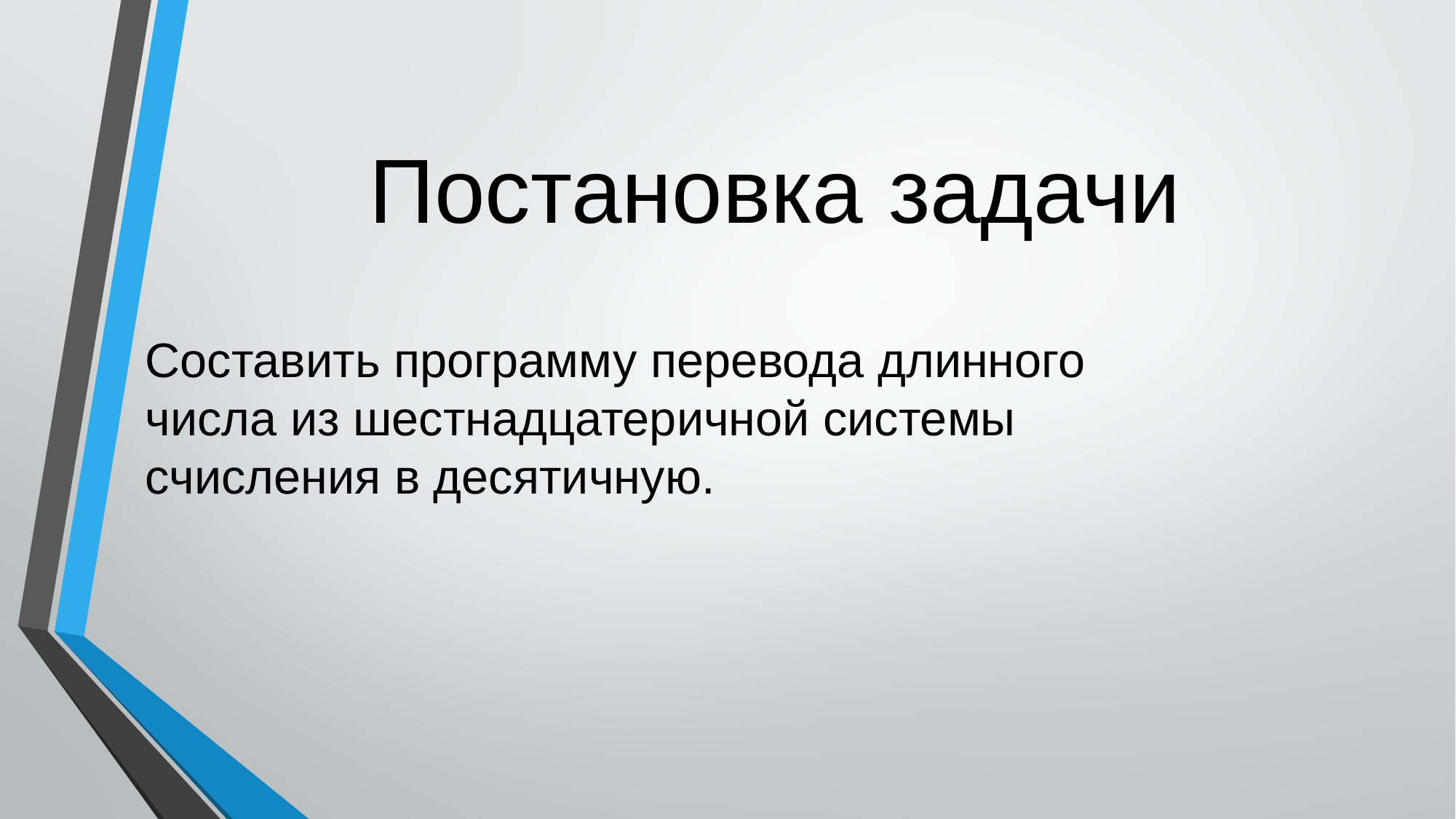

# Постановка задачи
Составить программу перевода длинного числа из шестнадцатеричной системы счисления в десятичную.